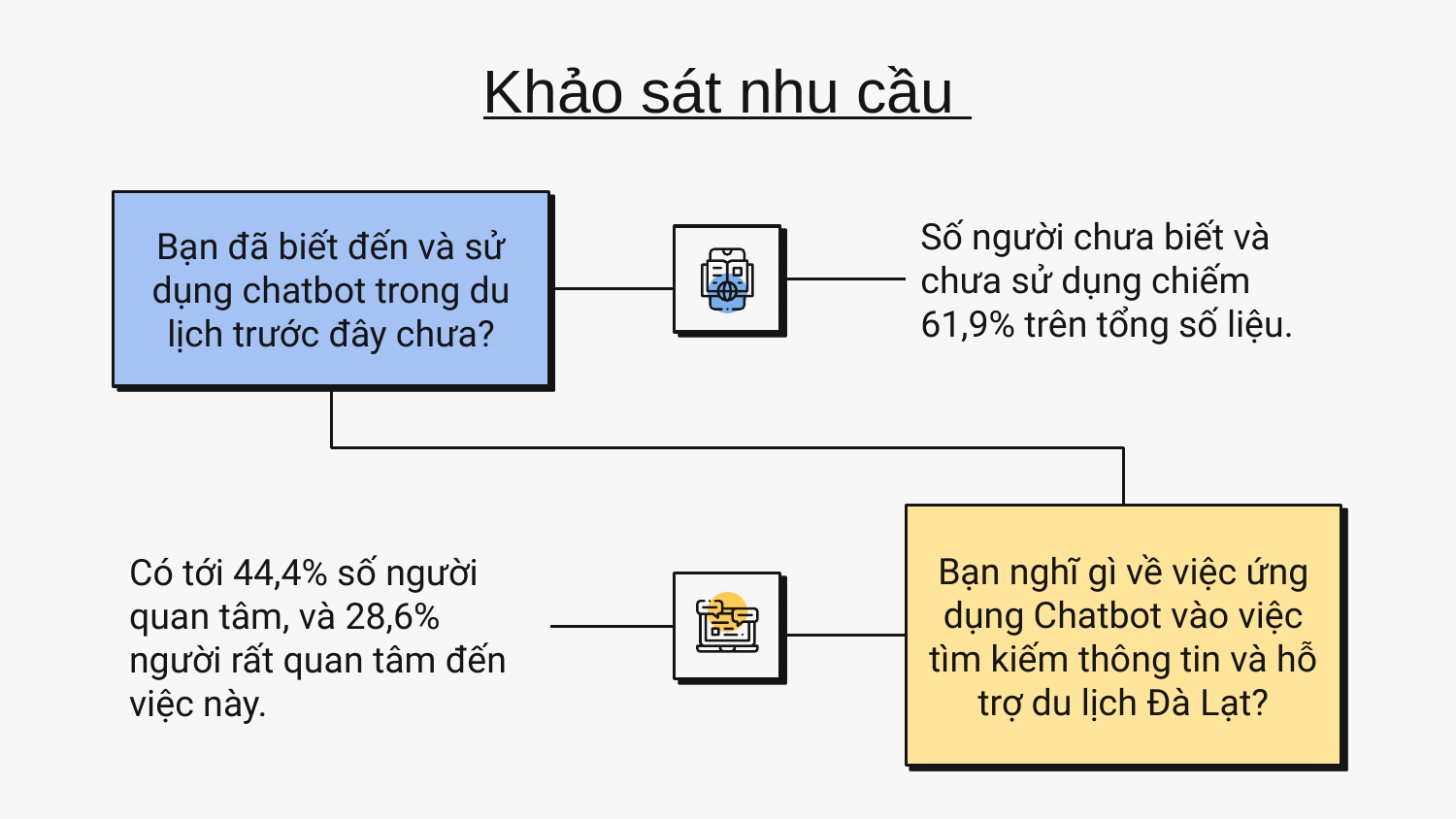

# Khảo sát nhu cầu
Số người chưa biết và chưa sử dụng chiếm 61,9% trên tổng số liệu.
Bạn đã biết đến và sử dụng chatbot trong du lịch trước đây chưa?

Bạn nghĩ gì về việc ứng dụng Chatbot vào việc tìm kiếm thông tin và hỗ trợ du lịch Đà Lạt?
Có tới 44,4% số người quan tâm, và 28,6% người rất quan tâm đến việc này.